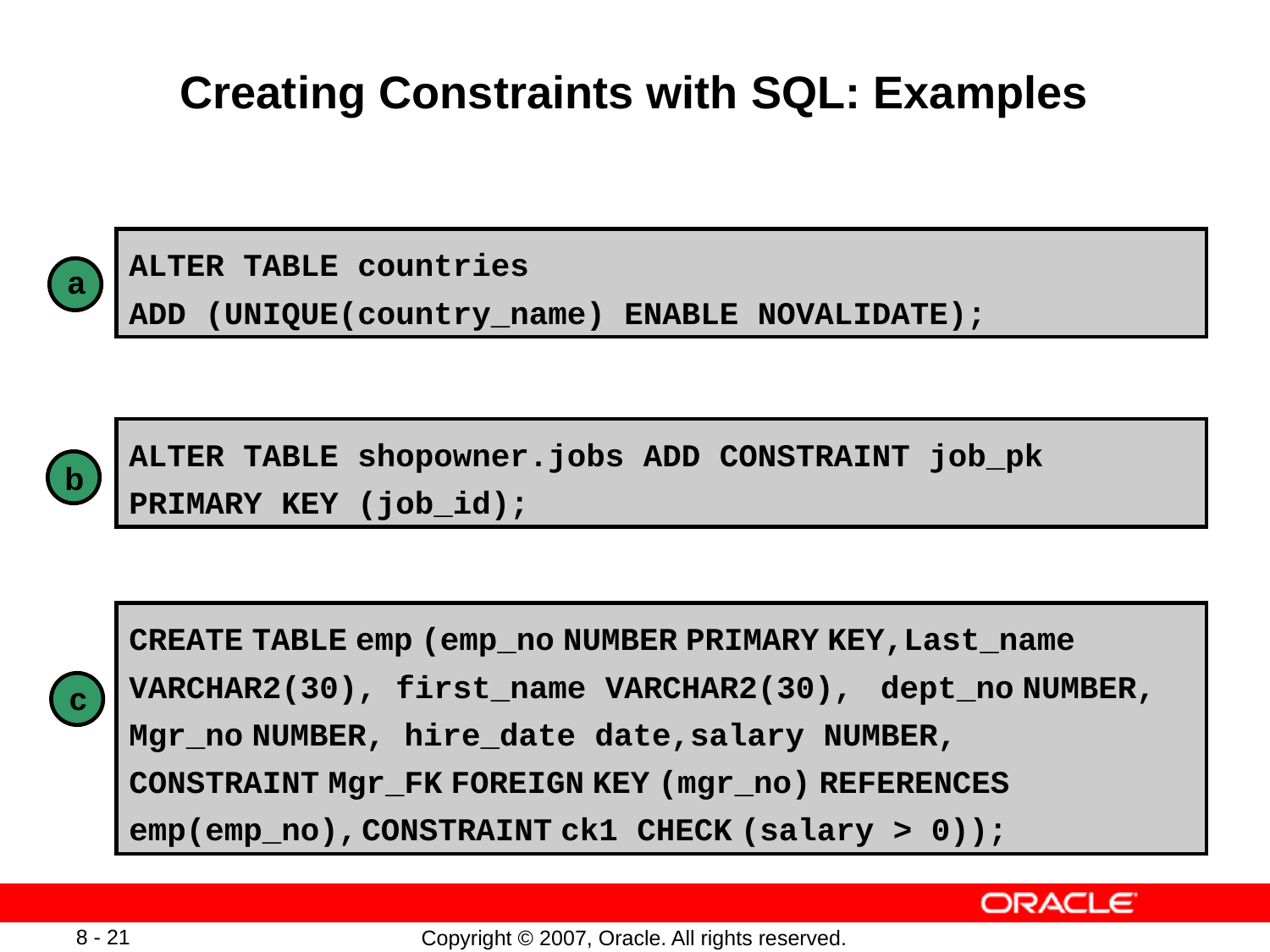

# Creating Constraints with SQL: Examples
ALTER TABLE countries
ADD (UNIQUE(country_name) ENABLE NOVALIDATE);
a

ALTER TABLE shopowner.jobs ADD CONSTRAINT job_pk PRIMARY KEY (job_id);

b
CREATE TABLE emp (emp_no NUMBER PRIMARY KEY,Last_name VARCHAR2(30), first_name VARCHAR2(30),  dept_no NUMBER, Mgr_no NUMBER, hire_date date,salary NUMBER,
CONSTRAINT Mgr_FK FOREIGN KEY (mgr_no) REFERENCES emp(emp_no), CONSTRAINT ck1 CHECK (salary > 0));
c